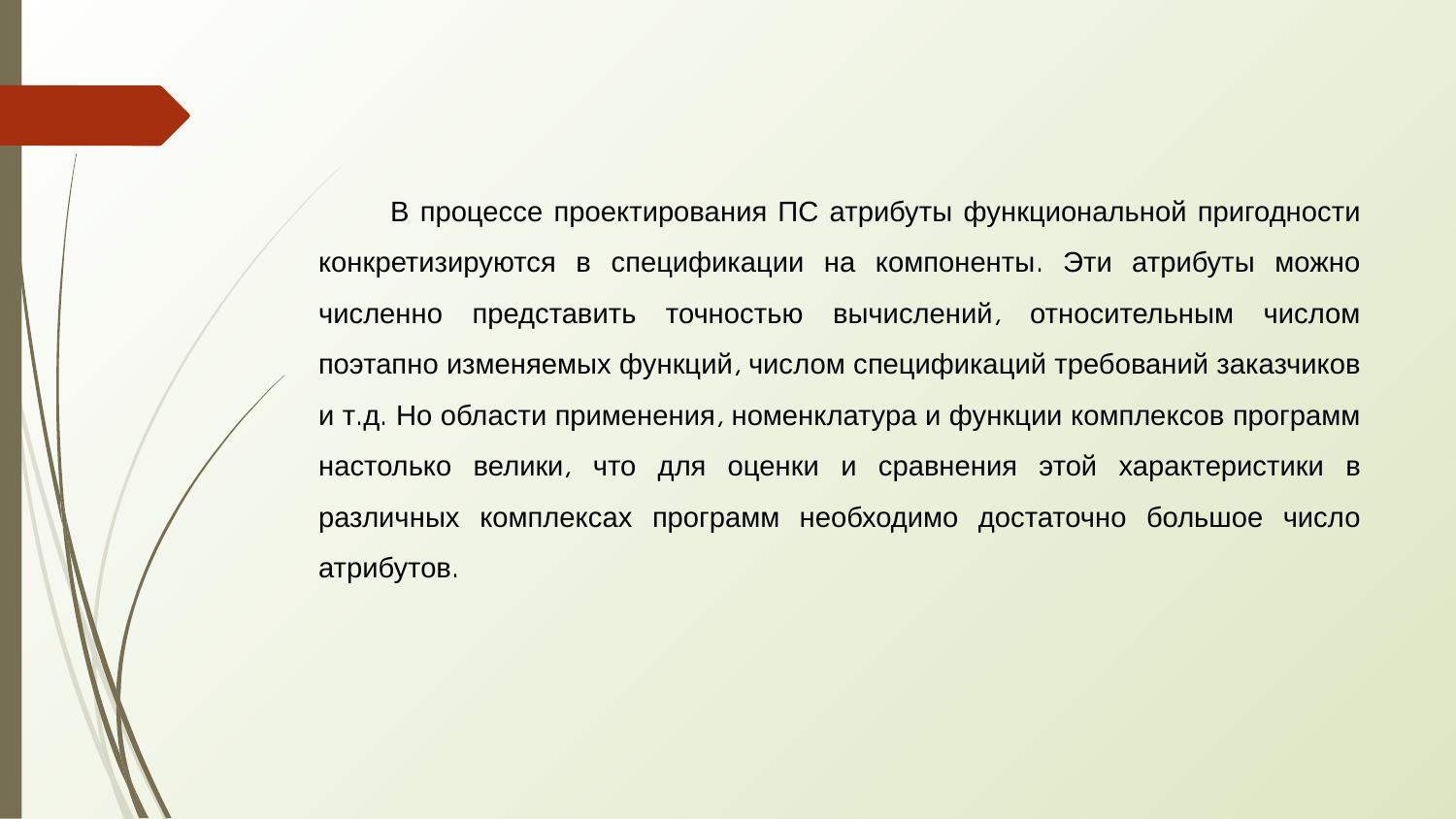

В процессе проектирования ПС атрибуты функциональной пригодности конкретизируются в спецификации на компоненты. Эти атрибуты можно численно представить точностью вычислений, относительным числом поэтапно изменяемых функций, числом спецификаций требований заказчиков и т.д. Но области применения, номенклатура и функции комплексов программ настолько велики, что для оценки и сравнения этой характеристики в различных комплексах программ необходимо достаточно большое число атрибутов.